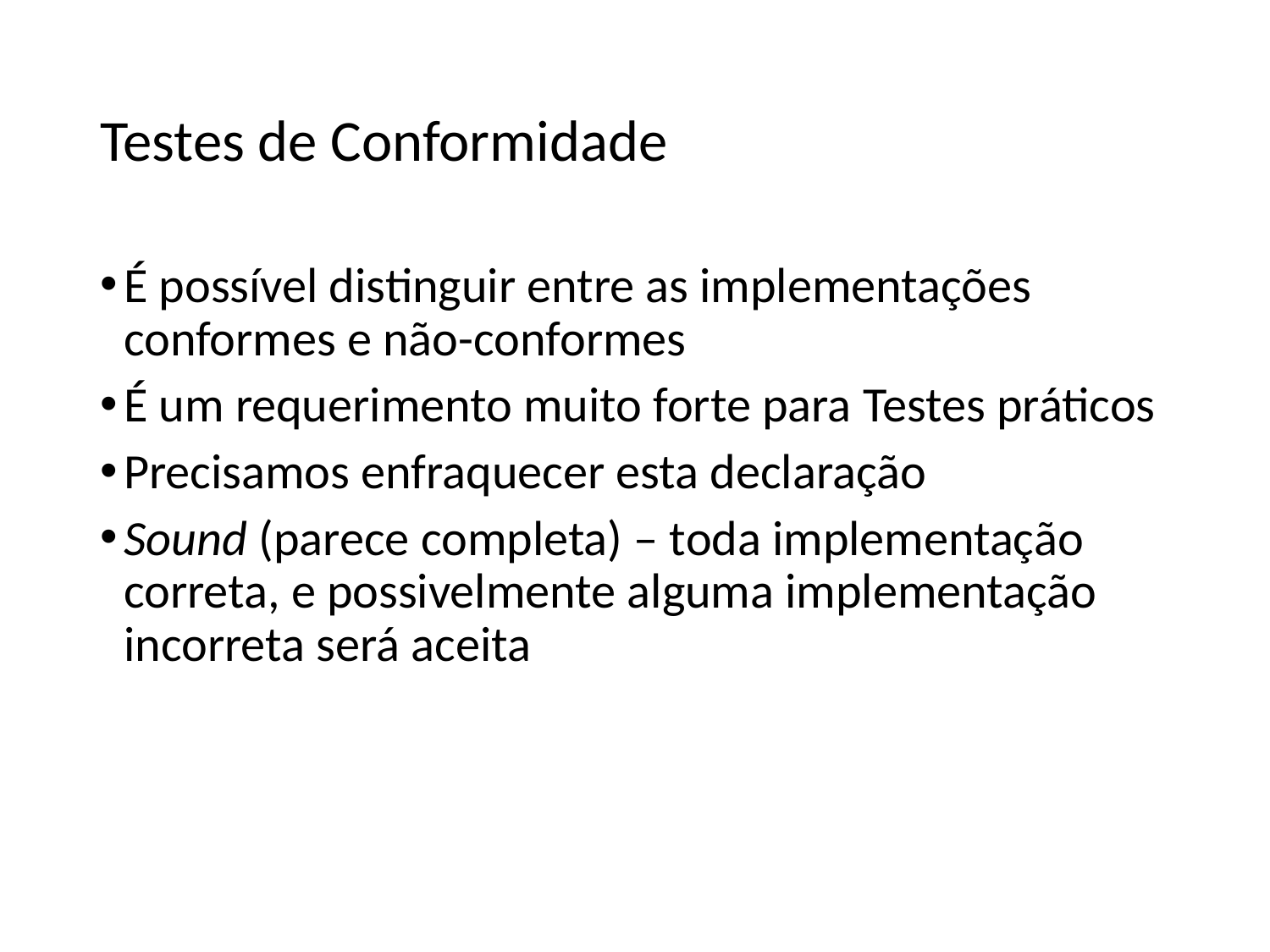

# Testes de Conformidade
É possível distinguir entre as implementações conformes e não-conformes
É um requerimento muito forte para Testes práticos
Precisamos enfraquecer esta declaração
Sound (parece completa) – toda implementação correta, e possivelmente alguma implementação incorreta será aceita